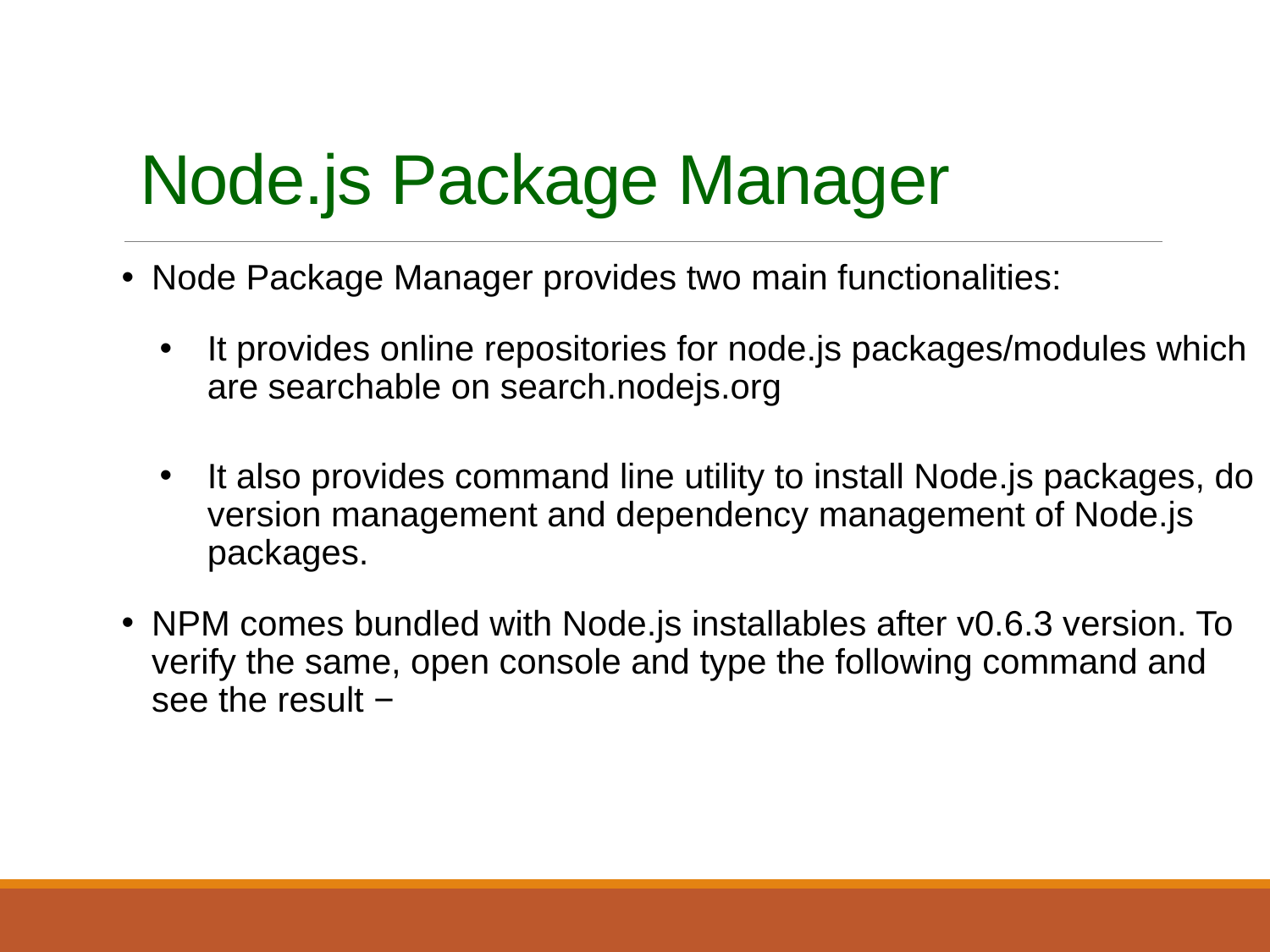

# Node.js Package Manager
Node Package Manager provides two main functionalities:

It provides online repositories for node.js packages/modules which are searchable on search.nodejs.org

It also provides command line utility to install Node.js packages, do version management and dependency management of Node.js packages.

NPM comes bundled with Node.js installables after v0.6.3 version. To verify the same, open console and type the following command and see the result −